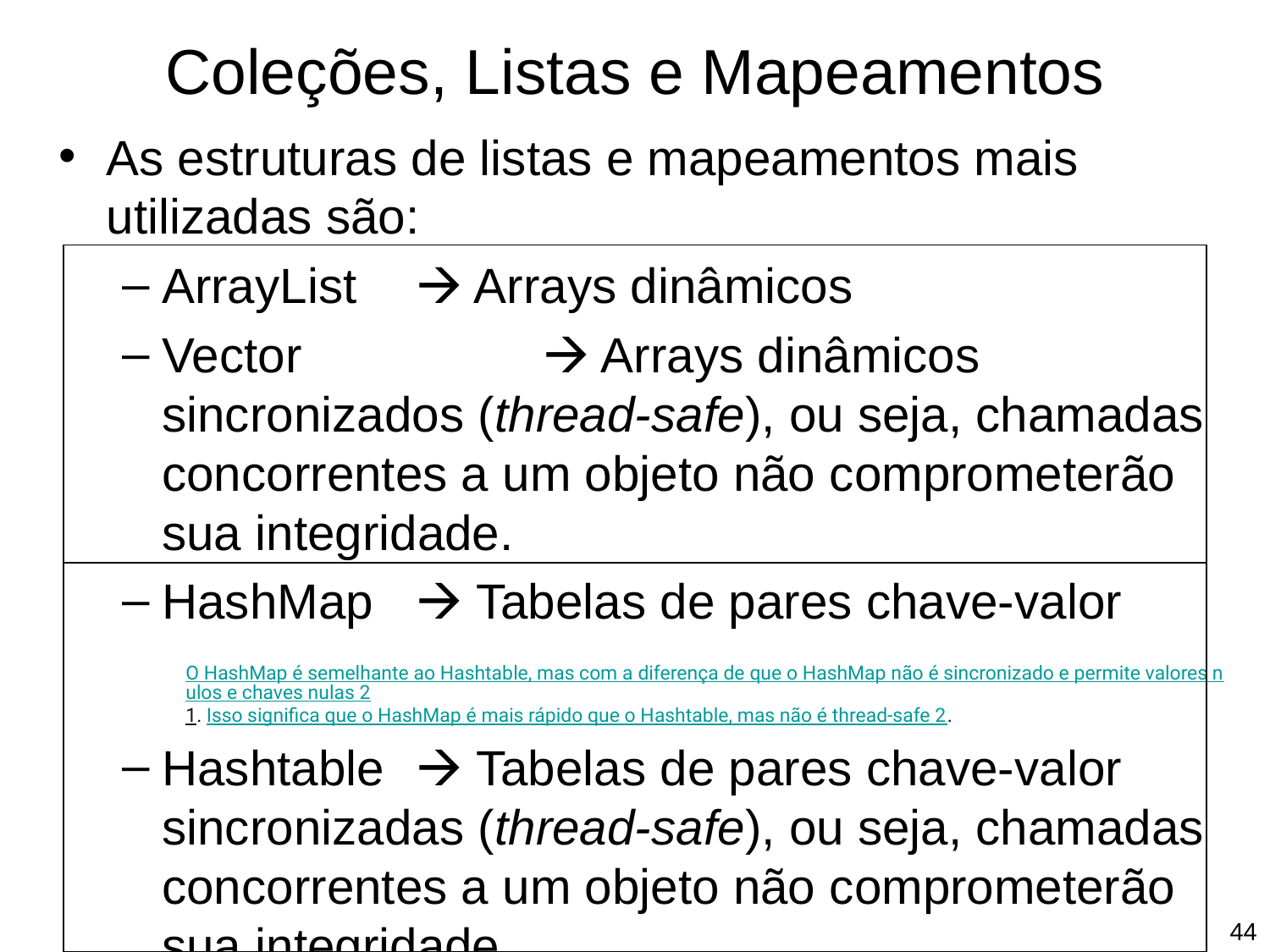

Coleções, Listas e Mapeamentos
As estruturas de listas e mapeamentos mais utilizadas são:
ArrayList	🡪 Arrays dinâmicos
Vector		🡪 Arrays dinâmicos sincronizados (thread-safe), ou seja, chamadas concorrentes a um objeto não comprometerão sua integridade.
HashMap	🡪 Tabelas de pares chave-valor
 O HashMap é semelhante ao Hashtable, mas com a diferença de que o HashMap não é sincronizado e permite valores nulos e chaves nulas 21. Isso significa que o HashMap é mais rápido que o Hashtable, mas não é thread-safe 2.
Hashtable 	🡪 Tabelas de pares chave-valor sincronizadas (thread-safe), ou seja, chamadas concorrentes a um objeto não comprometerão sua integridade.

44